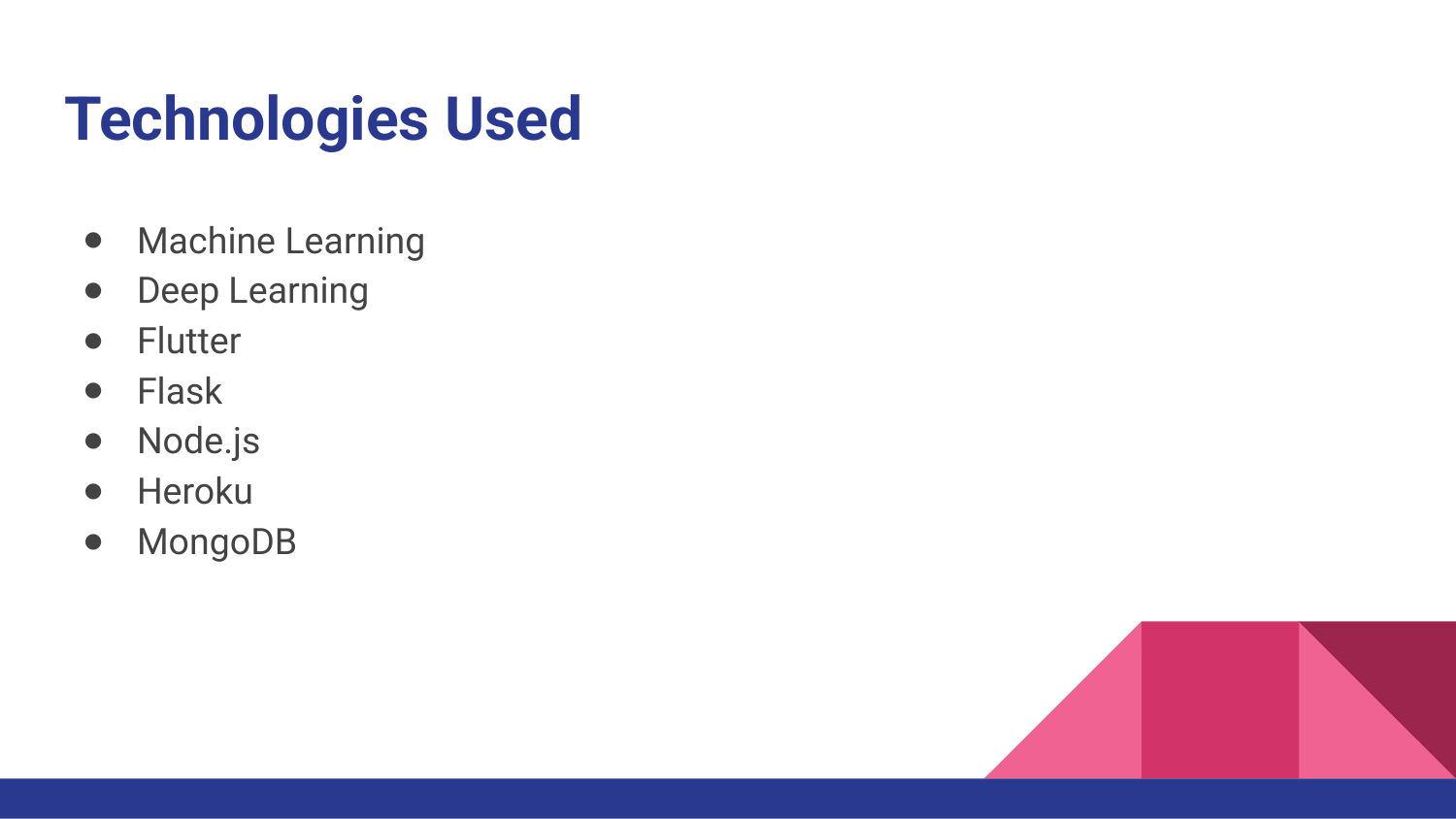

# Technologies Used
Machine Learning
Deep Learning
Flutter
Flask
Node.js
Heroku
MongoDB